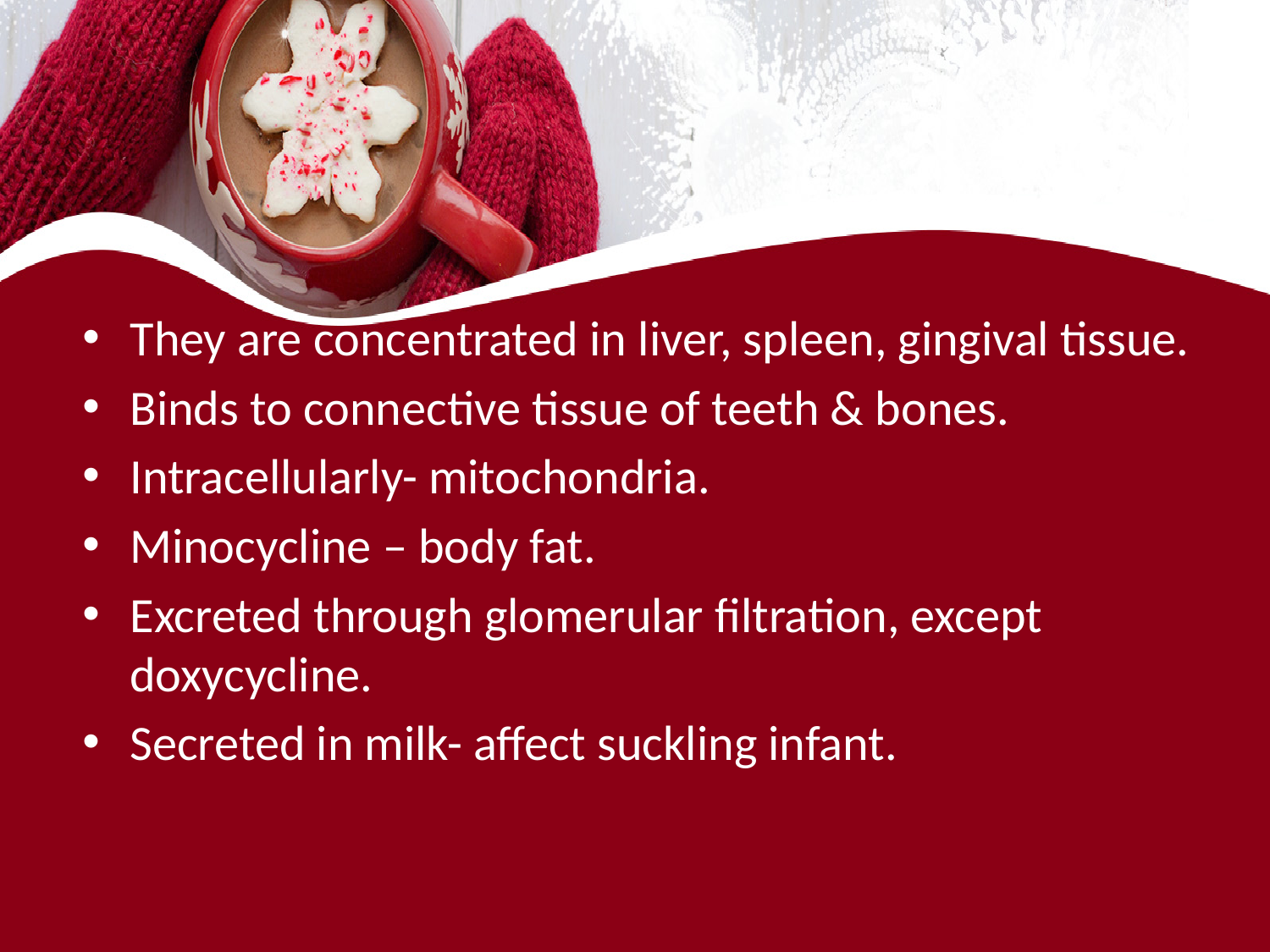

#
They are concentrated in liver, spleen, gingival tissue.
Binds to connective tissue of teeth & bones.
Intracellularly- mitochondria.
Minocycline – body fat.
Excreted through glomerular filtration, except doxycycline.
Secreted in milk- affect suckling infant.